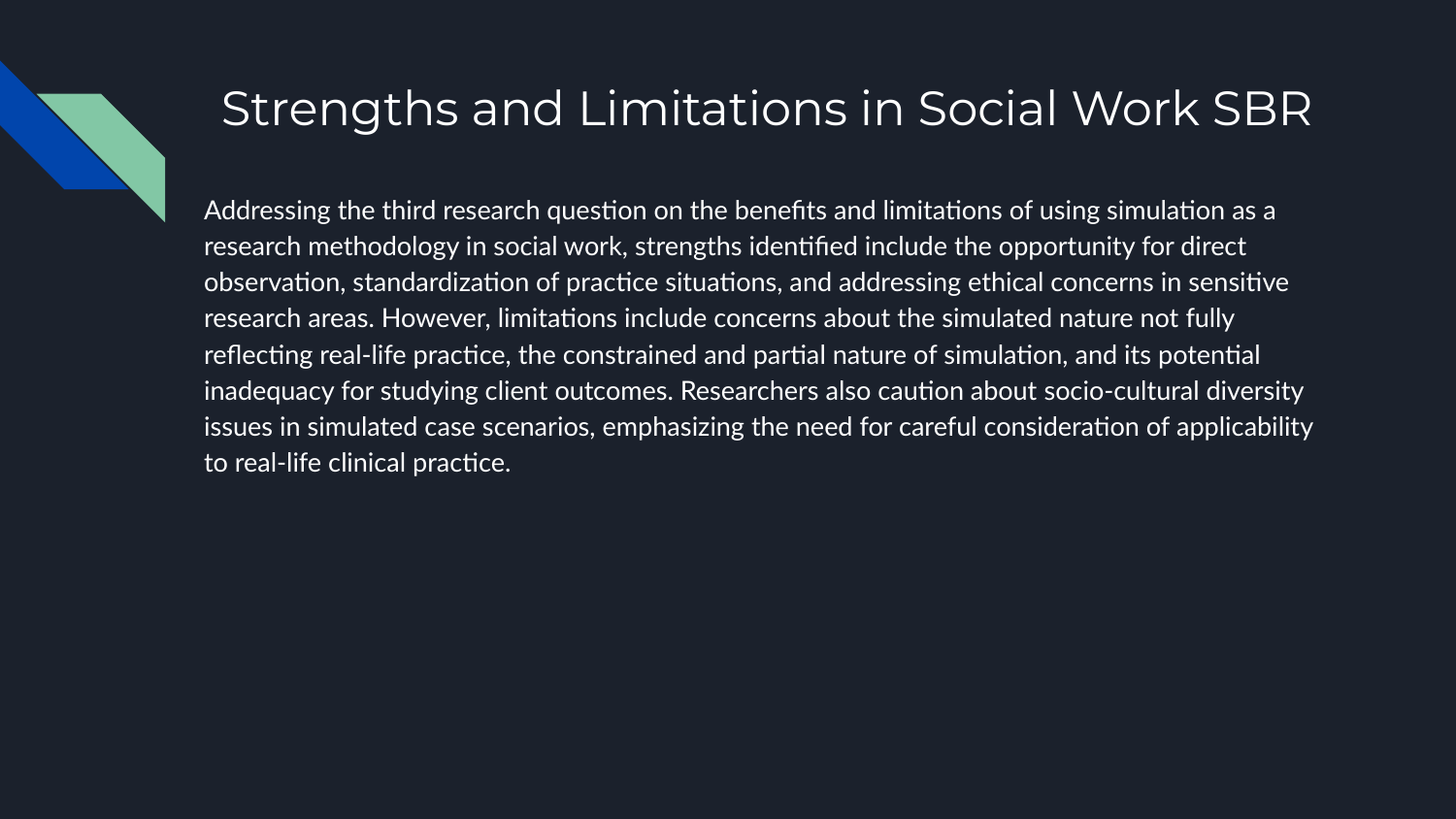

# Strengths and Limitations in Social Work SBR
Addressing the third research question on the benefits and limitations of using simulation as a research methodology in social work, strengths identified include the opportunity for direct observation, standardization of practice situations, and addressing ethical concerns in sensitive research areas. However, limitations include concerns about the simulated nature not fully reflecting real-life practice, the constrained and partial nature of simulation, and its potential inadequacy for studying client outcomes. Researchers also caution about socio-cultural diversity issues in simulated case scenarios, emphasizing the need for careful consideration of applicability to real-life clinical practice.